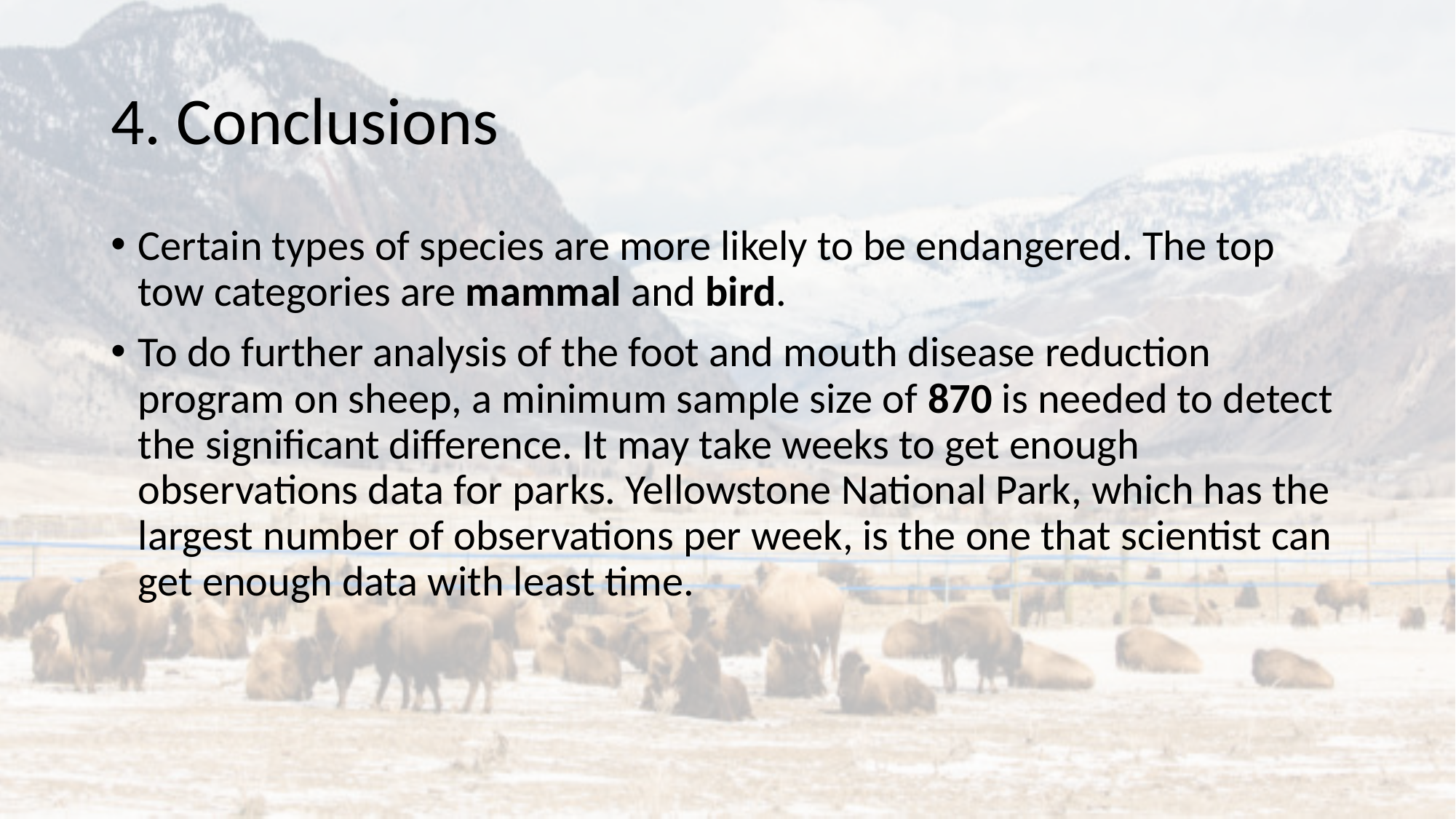

# 4. Conclusions
Certain types of species are more likely to be endangered. The top tow categories are mammal and bird.
To do further analysis of the foot and mouth disease reduction program on sheep, a minimum sample size of 870 is needed to detect the significant difference. It may take weeks to get enough observations data for parks. Yellowstone National Park, which has the largest number of observations per week, is the one that scientist can get enough data with least time.